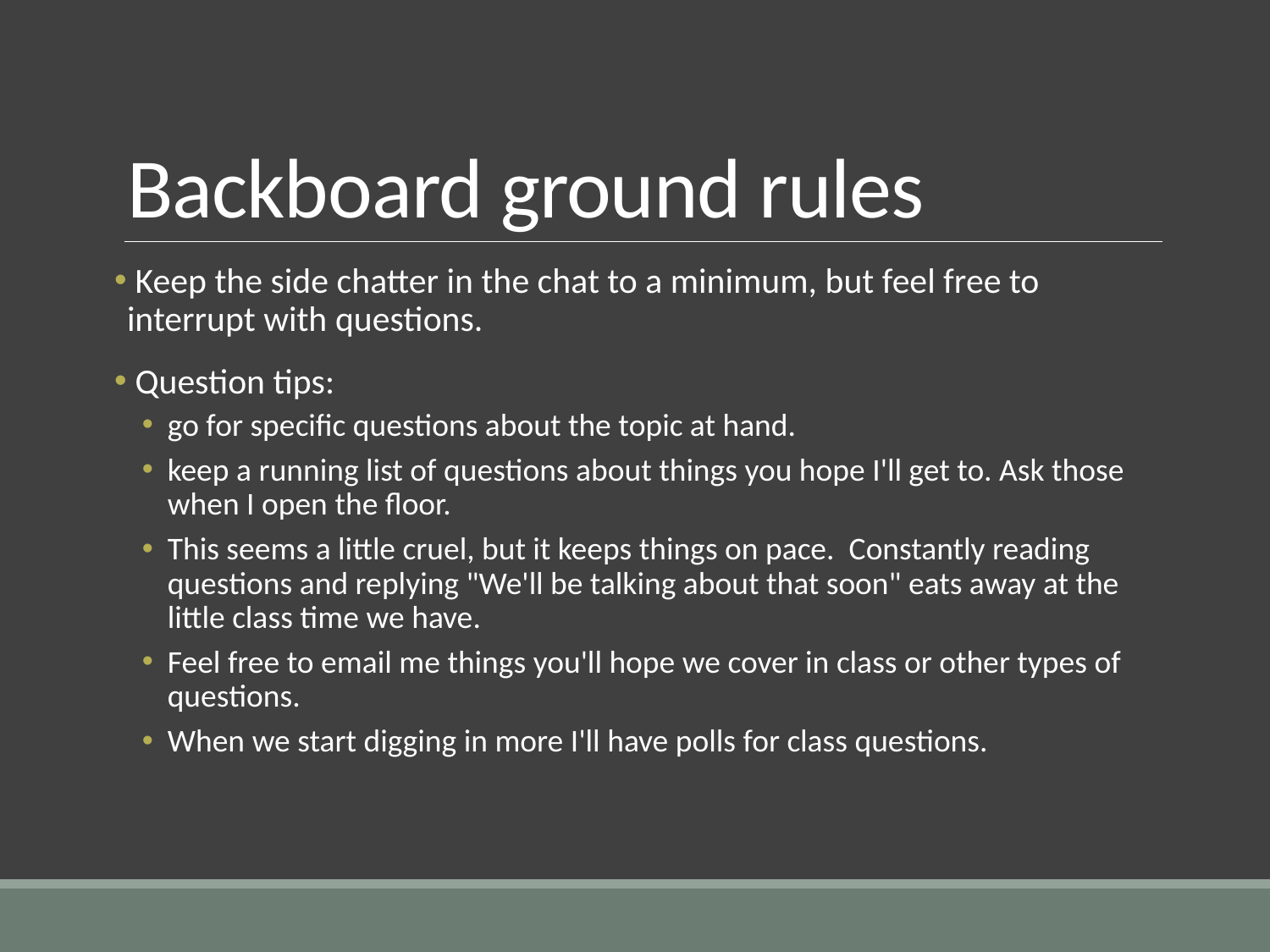

# Backboard ground rules
 Keep the side chatter in the chat to a minimum, but feel free to interrupt with questions.
 Question tips:
go for specific questions about the topic at hand.
keep a running list of questions about things you hope I'll get to. Ask those when I open the floor.
This seems a little cruel, but it keeps things on pace.  Constantly reading questions and replying "We'll be talking about that soon" eats away at the little class time we have.
Feel free to email me things you'll hope we cover in class or other types of questions.
When we start digging in more I'll have polls for class questions.